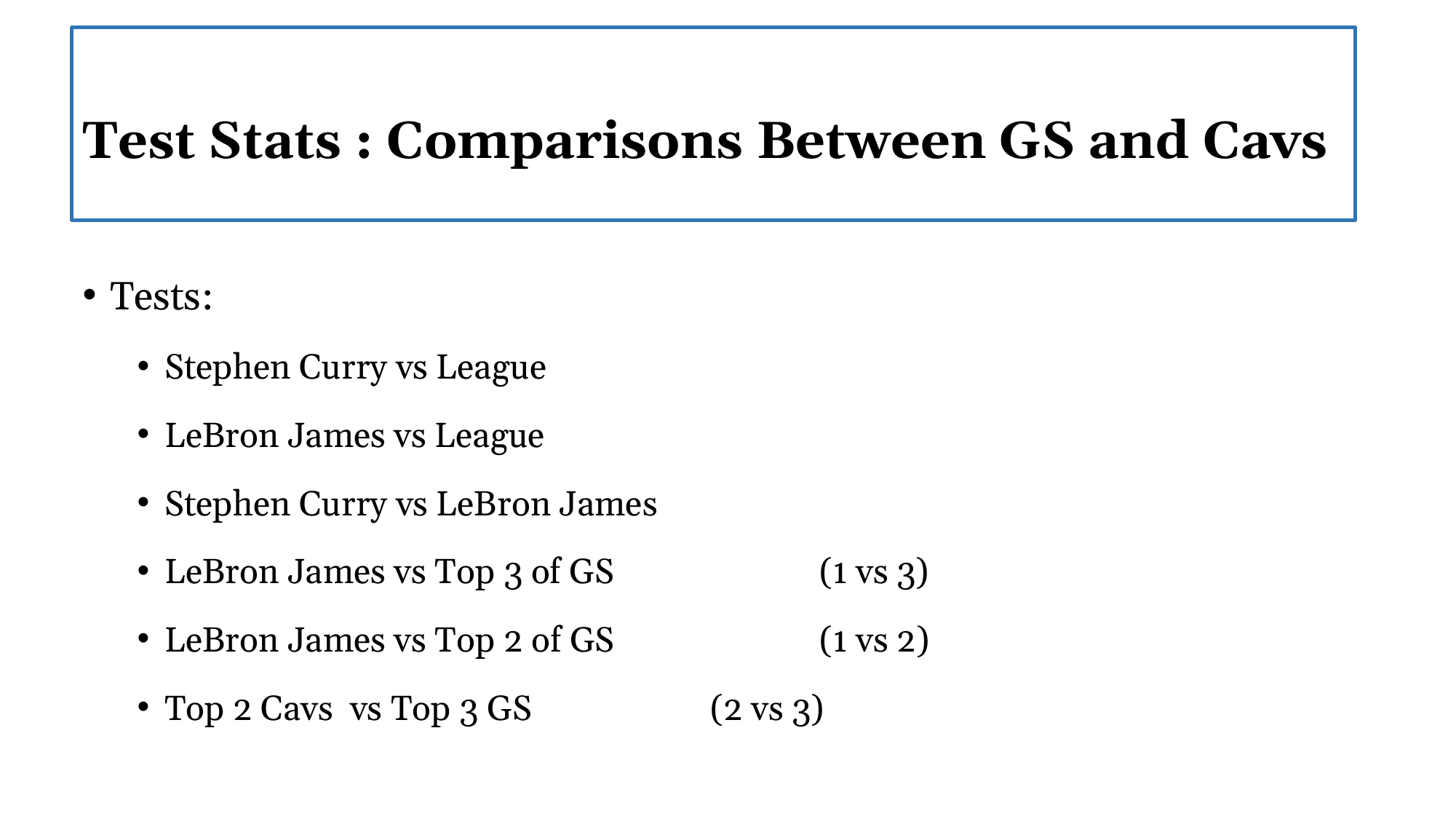

# Test Stats : Comparisons Between GS and Cavs
Tests:
Stephen Curry vs League
LeBron James vs League
Stephen Curry vs LeBron James
LeBron James vs Top 3 of GS		(1 vs 3)
LeBron James vs Top 2 of GS		(1 vs 2)
Top 2 Cavs  vs Top 3 GS		(2 vs 3)